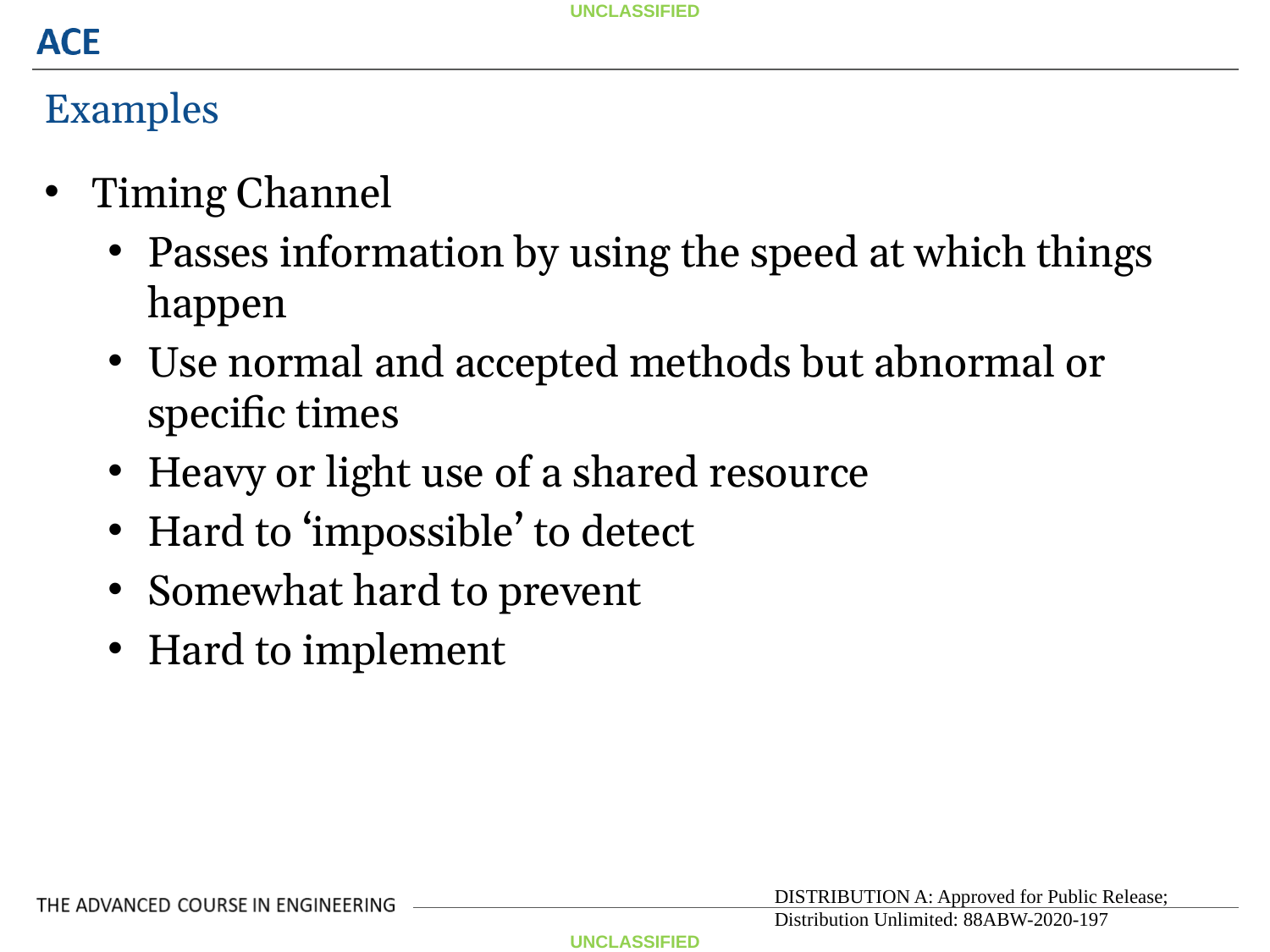

Examples
Timing Channel
Passes information by using the speed at which things happen
Use normal and accepted methods but abnormal or specific times
Heavy or light use of a shared resource
Hard to ‘impossible’ to detect
Somewhat hard to prevent
Hard to implement